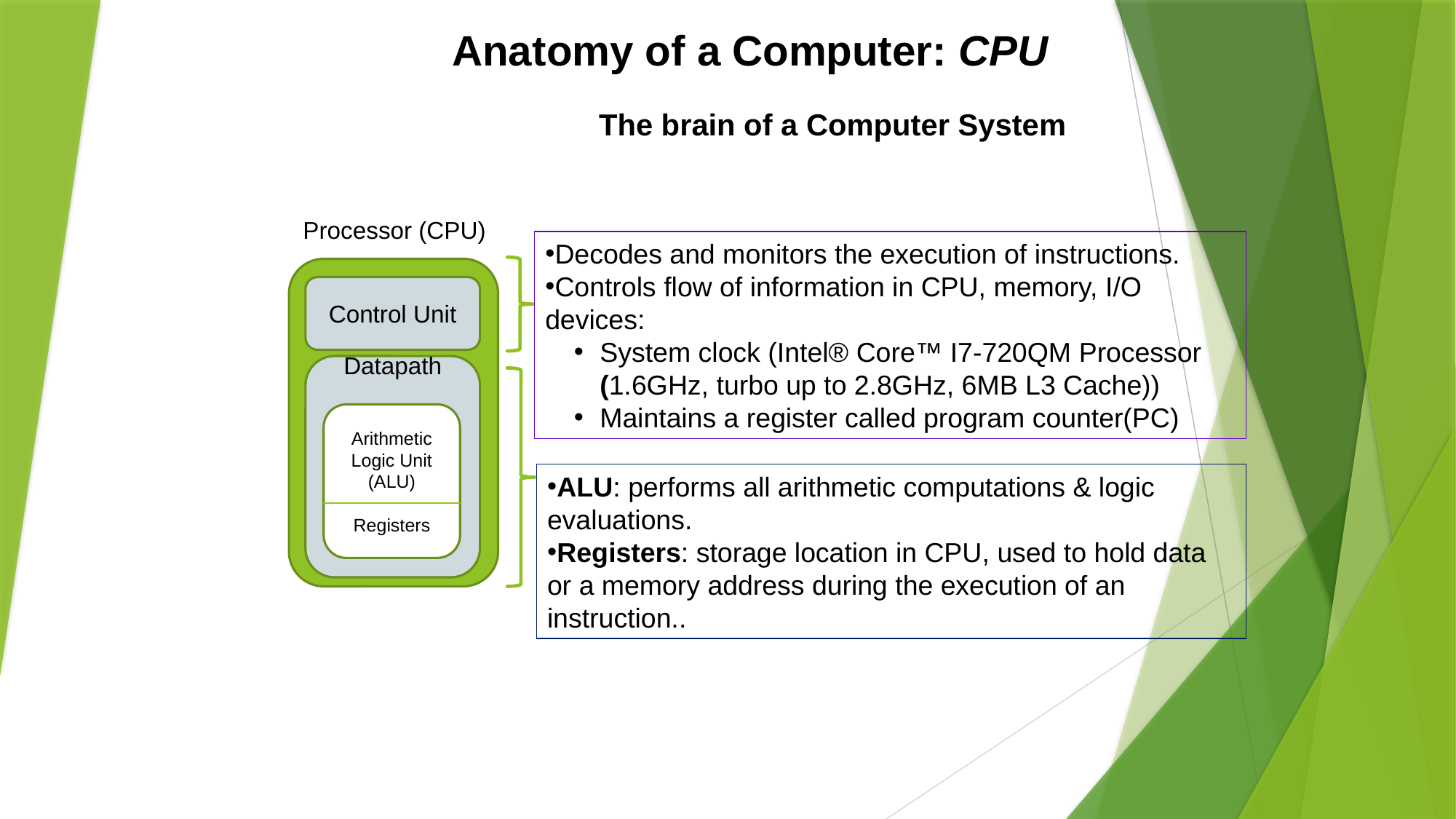

Anatomy of a Computer: CPU

The brain of a Computer System
Processor (CPU)
Decodes and monitors the execution of instructions.
Controls flow of information in CPU, memory, I/O devices:
System clock (Intel® Core™ I7-720QM Processor (1.6GHz, turbo up to 2.8GHz, 6MB L3 Cache))
Maintains a register called program counter(PC)

Control Unit
Datapath

Arithmetic Logic Unit (ALU)

Registers
ALU: performs all arithmetic computations & logic evaluations.
Registers: storage location in CPU, used to hold data or a memory address during the execution of an instruction..